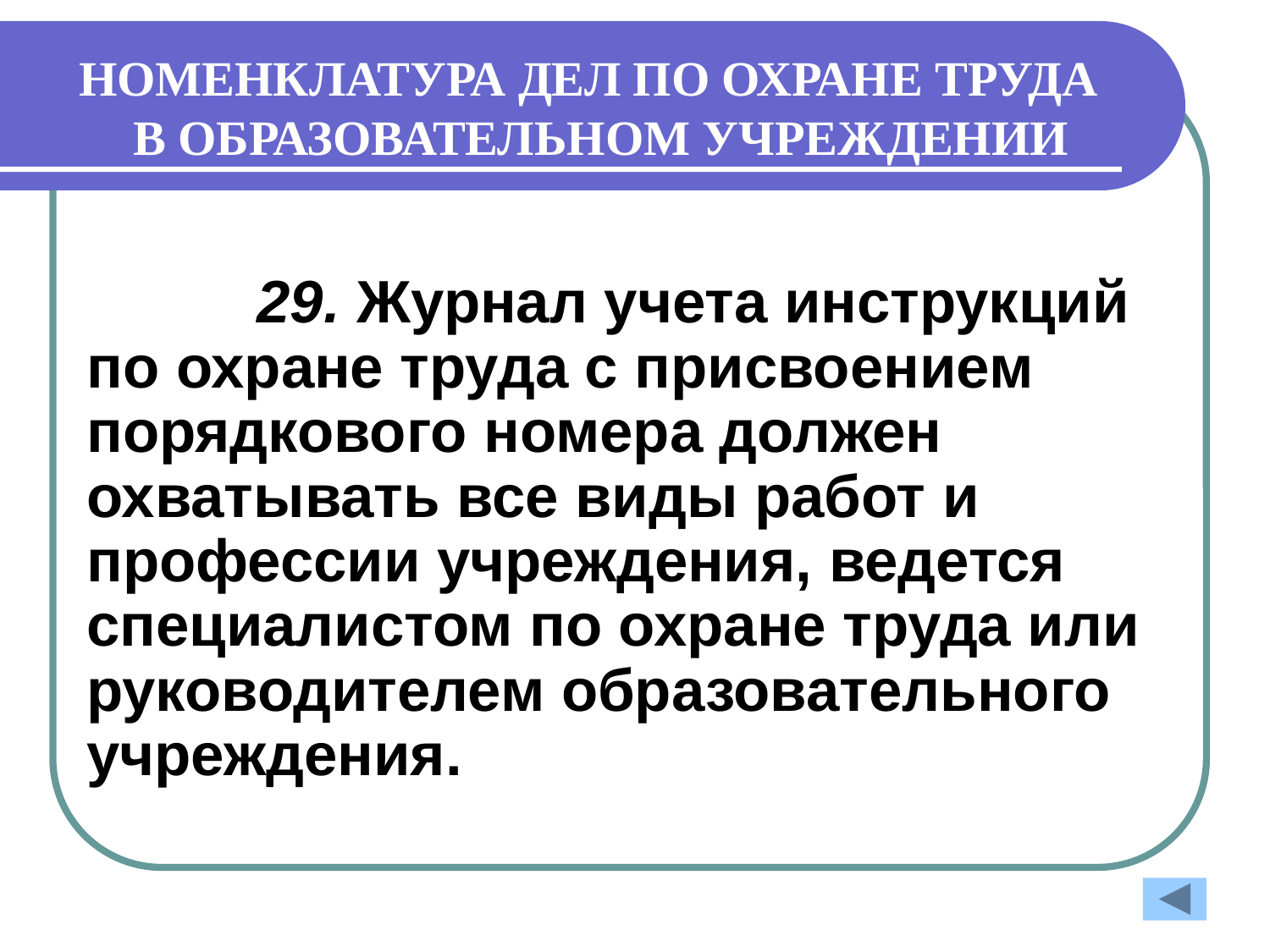

# НОМЕНКЛАТУРА ДЕЛ ПО ОХРАНЕ ТРУДА В ОБРАЗОВАТЕЛЬНОМ УЧРЕЖДЕНИИ

     29. Журнал учета инструкций по охране труда с присвоением порядкового номера должен охватывать все виды работ и профессии учреждения, ведется специалистом по охране труда или  руководителем образовательного учреждения.